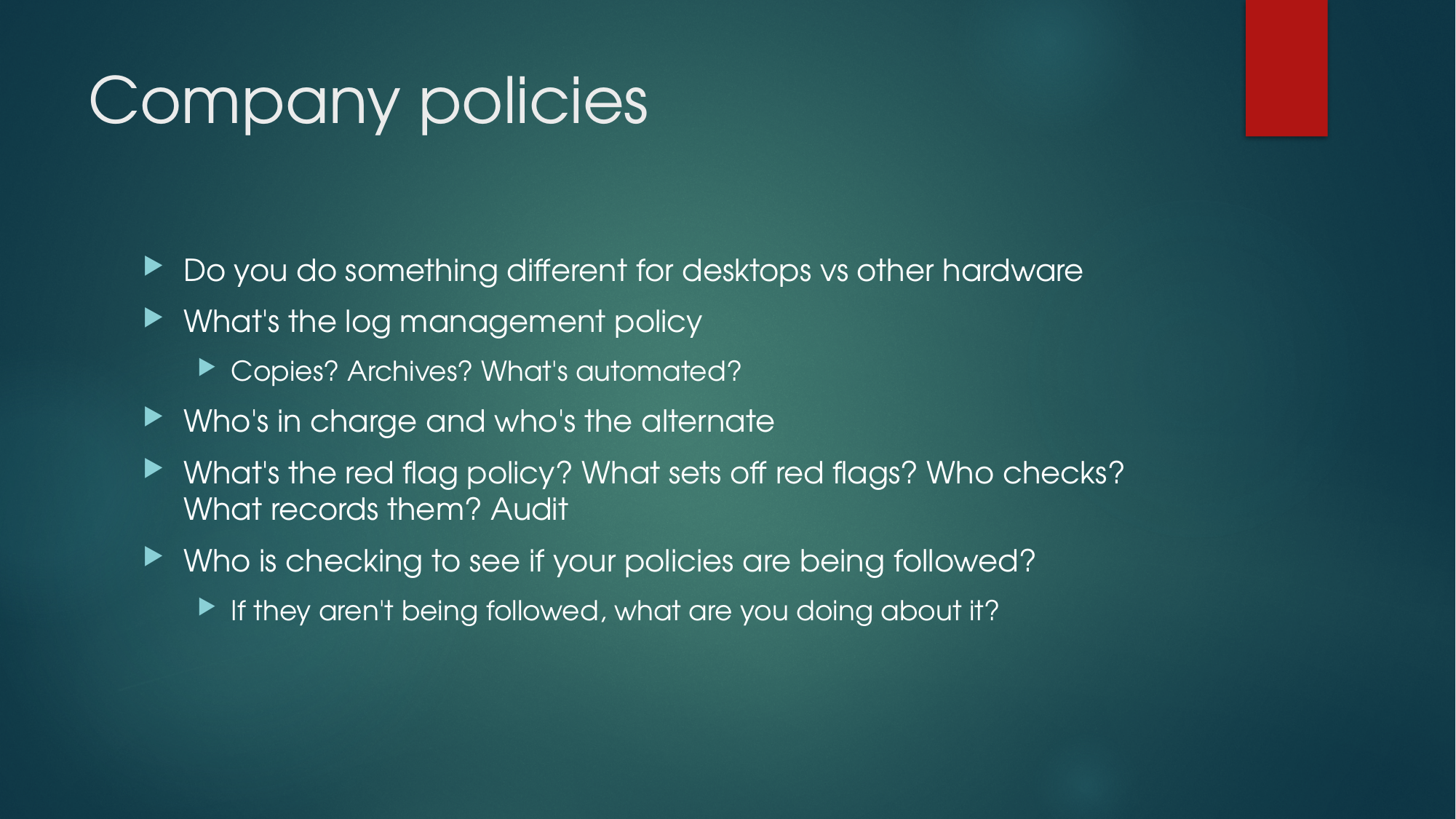

# Company policies
Do you do something different for desktops vs other hardware
What's the log management policy
Copies? Archives? What's automated?
Who's in charge and who's the alternate
What's the red flag policy? What sets off red flags? Who checks? What records them? Audit
Who is checking to see if your policies are being followed?
If they aren't being followed, what are you doing about it?